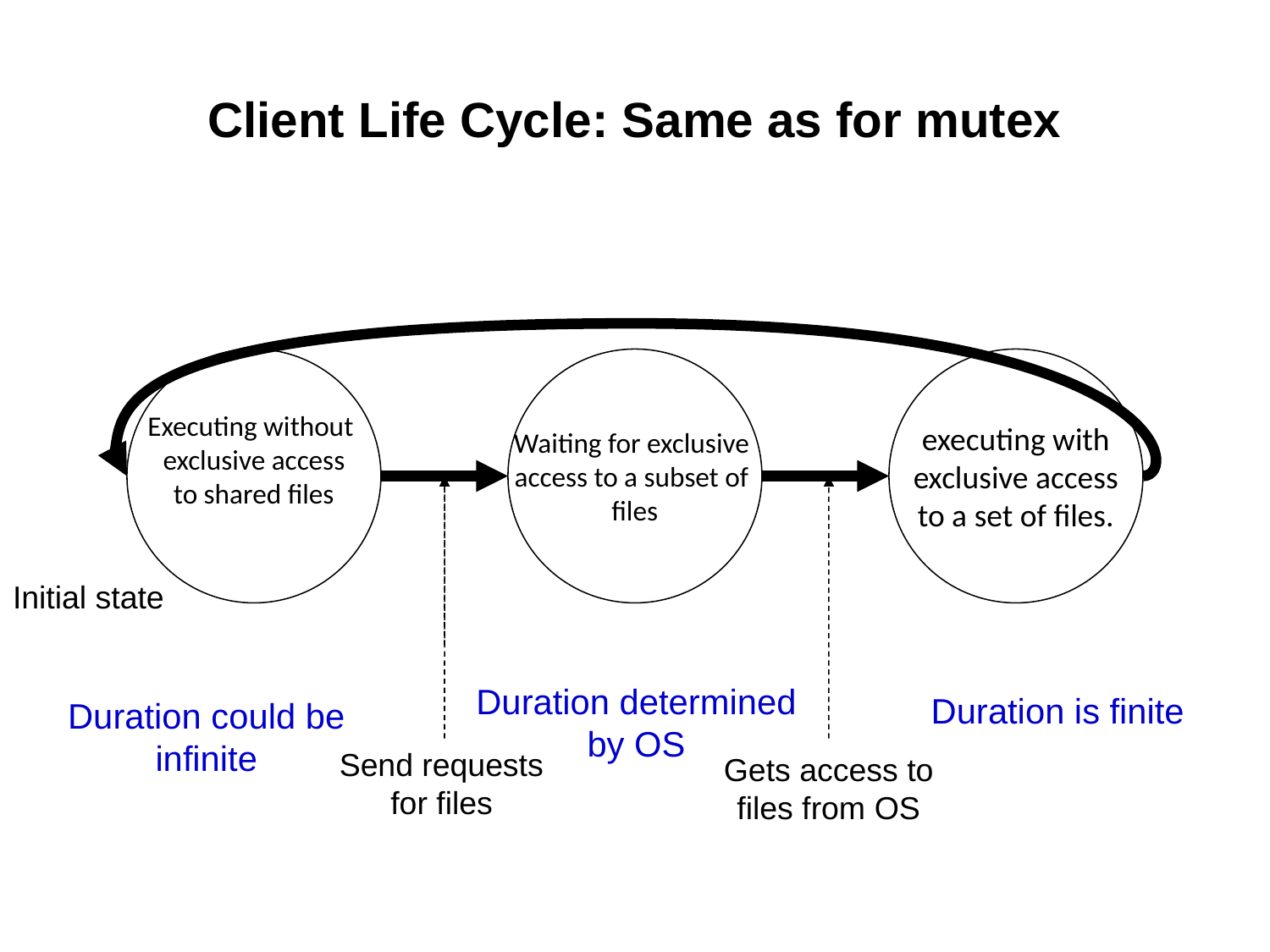

# Client Life Cycle: Same as for mutex
Executing without
exclusive access
to shared files

Waiting for exclusive
access to a subset of
files
executing with
exclusive access
to a set of files.

Initial state
Duration determined by OS
Duration is finite
Duration could be infinite
Send requests for files
Gets access to files from OS